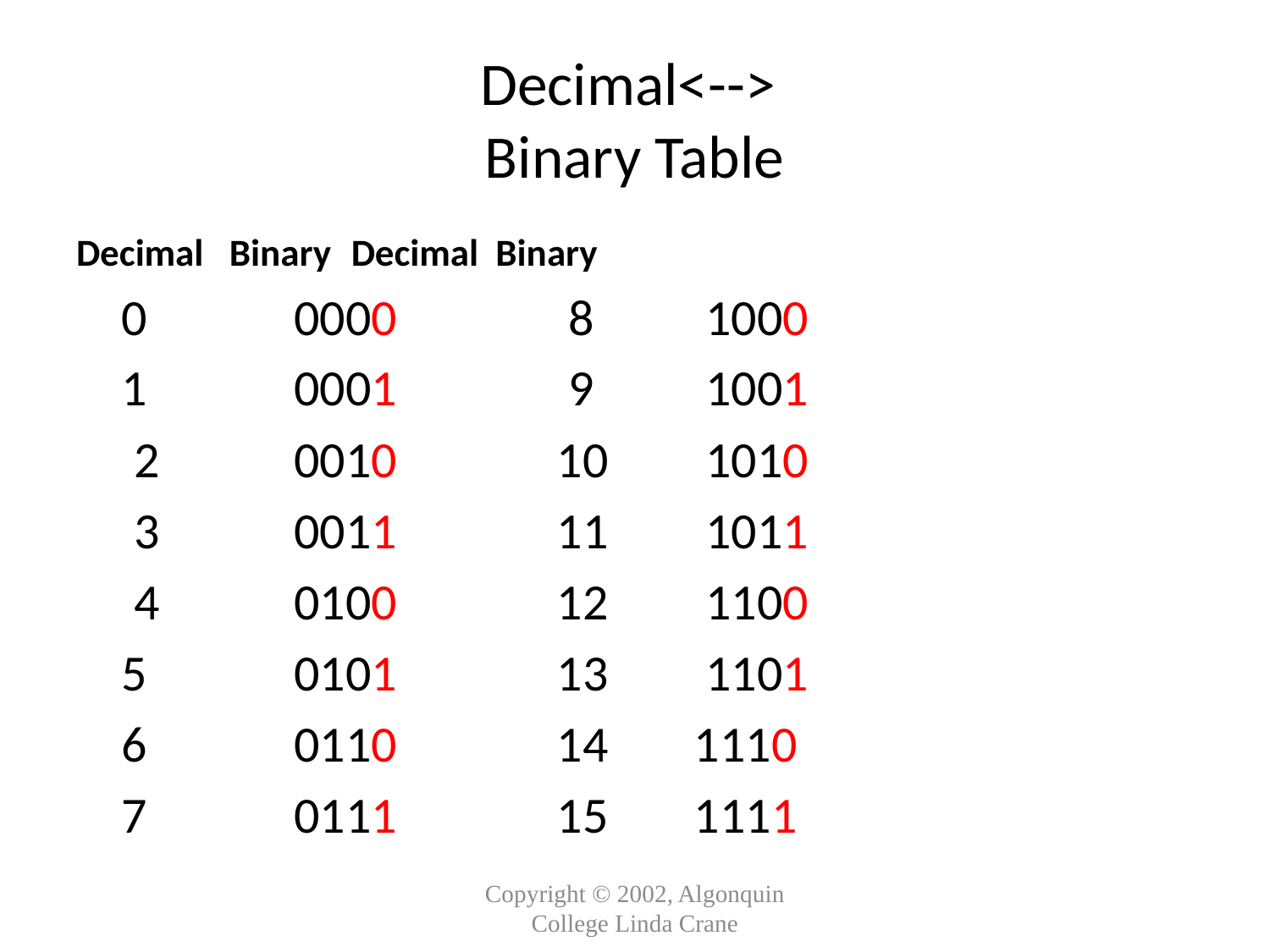

# Decimal<--> Binary Table
Decimal   Binary 	Decimal  Binary
    0	     0000	         8	 1000
    1	     0001	         9	 1001
	 2	     0010	        10	 1010
	 3	     0011	        11	 1011
	 4	     0100	        12    	 1100
    5	     0101	        13    	 1101
    6	     0110	        14     	1110
    7	     0111 	        15     	1111

Copyright © 2002, Algonquin College Linda Crane